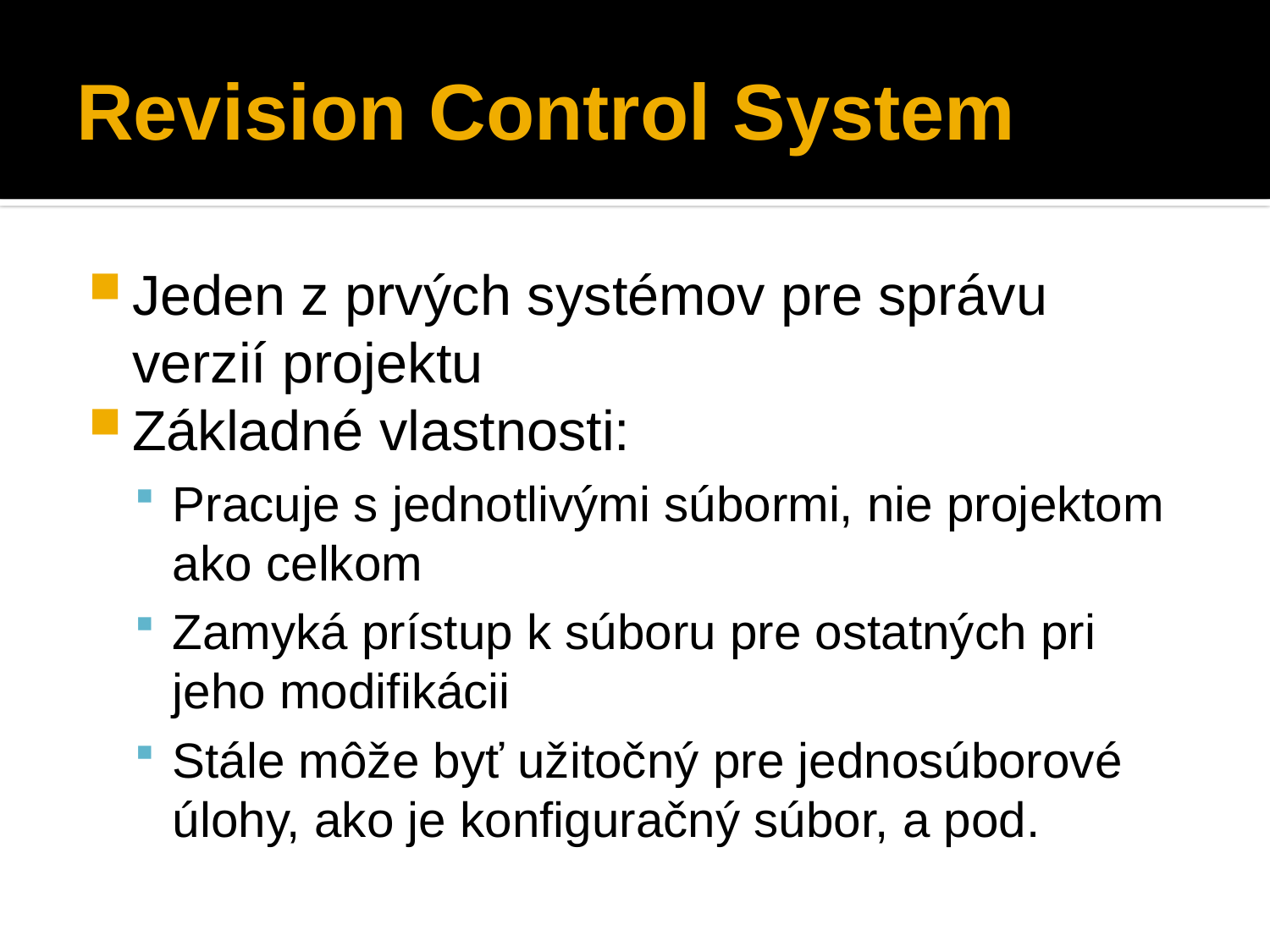

# Revision Control System
Jeden z prvých systémov pre správu verzií projektu
Základné vlastnosti:
Pracuje s jednotlivými súbormi, nie projektom ako celkom
Zamyká prístup k súboru pre ostatných pri jeho modifikácii
Stále môže byť užitočný pre jednosúborové úlohy, ako je konfiguračný súbor, a pod.